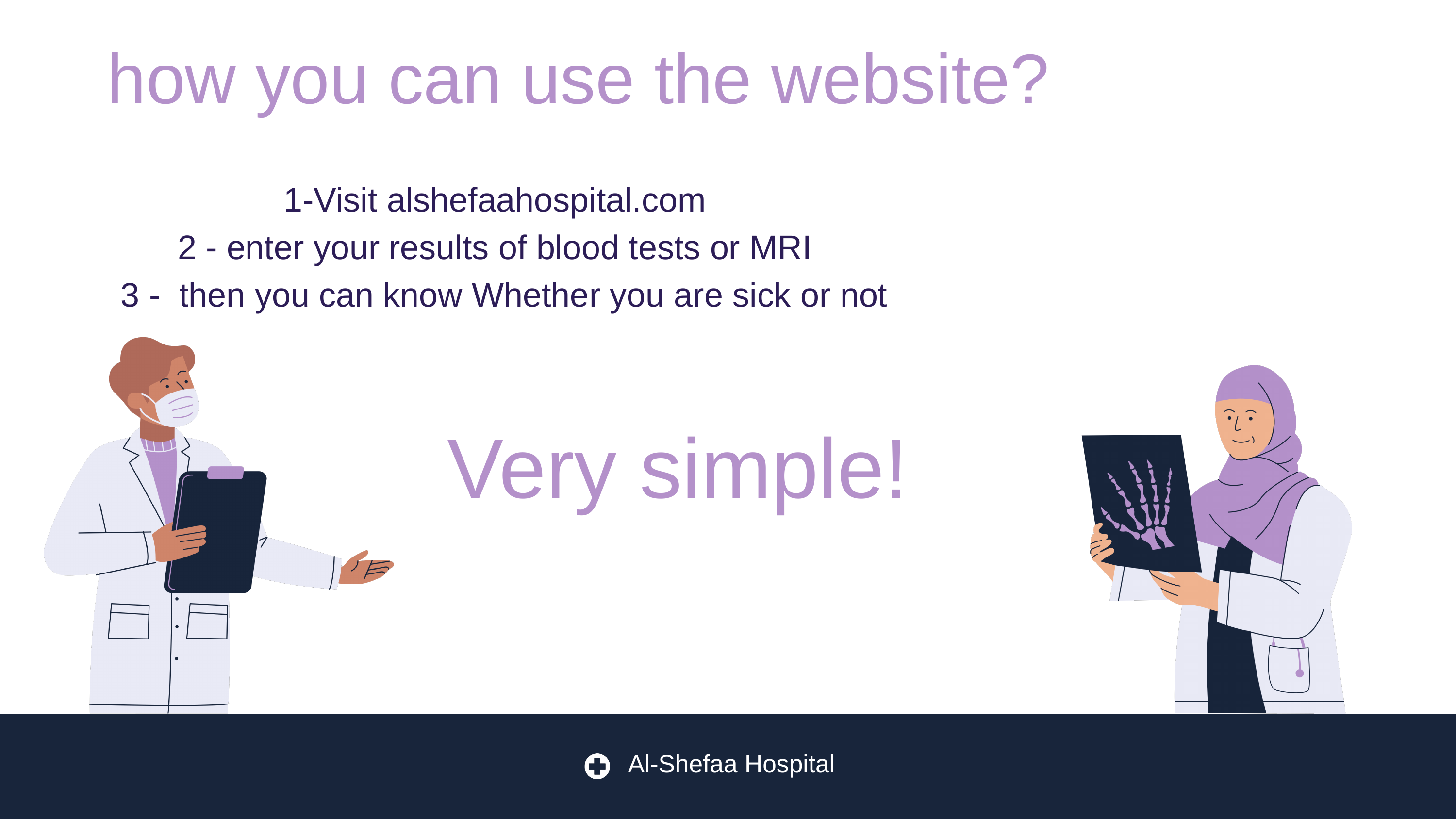

how you can use the website?
1-Visit alshefaahospital.com
2 - enter your results of blood tests or MRI
 3 -  then you can know Whether you are sick or not

Very simple!

Al-Shefaa Hospital